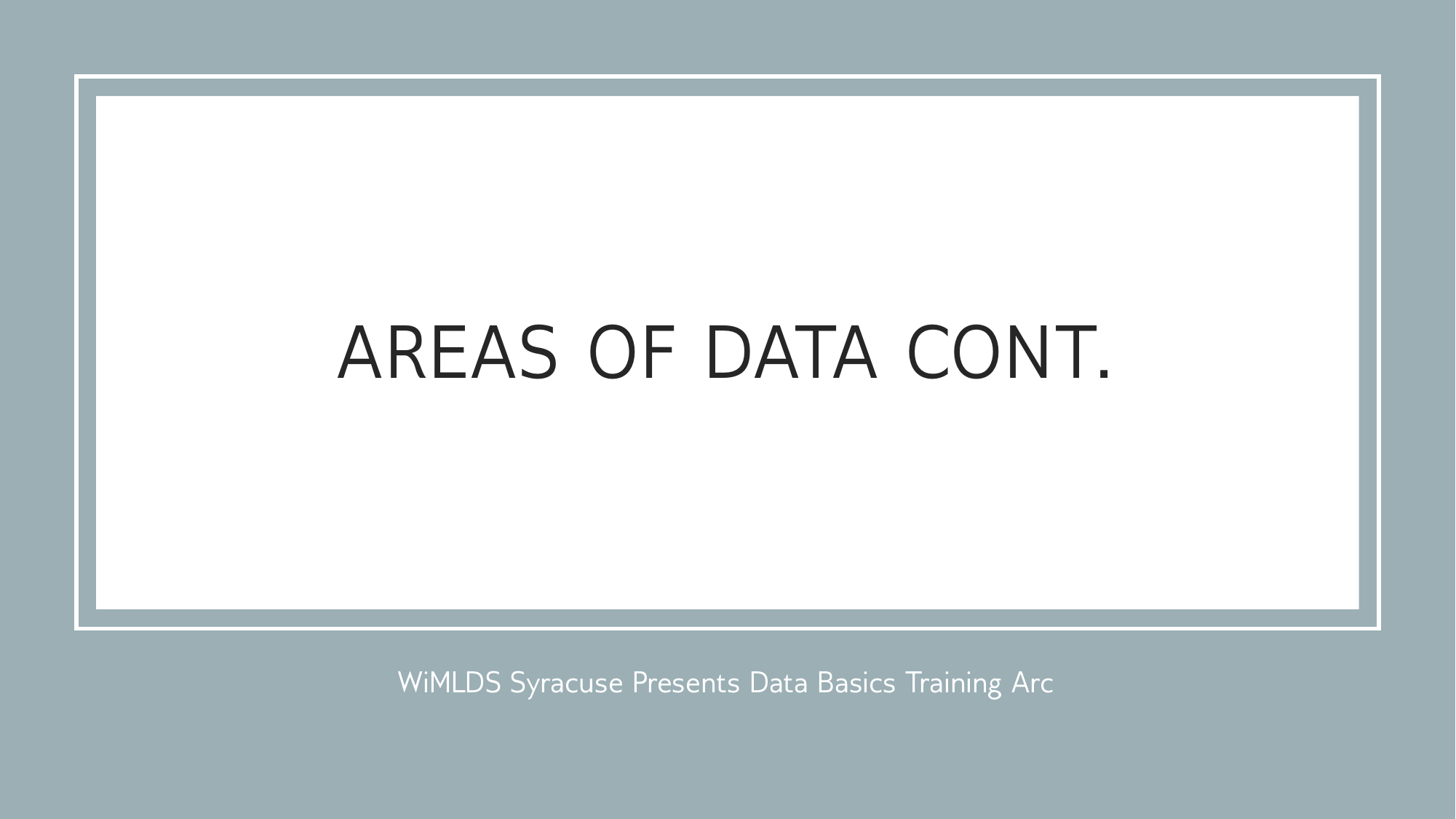

# Areas of data cont.
WiMLDS Syracuse Presents Data Basics Training Arc